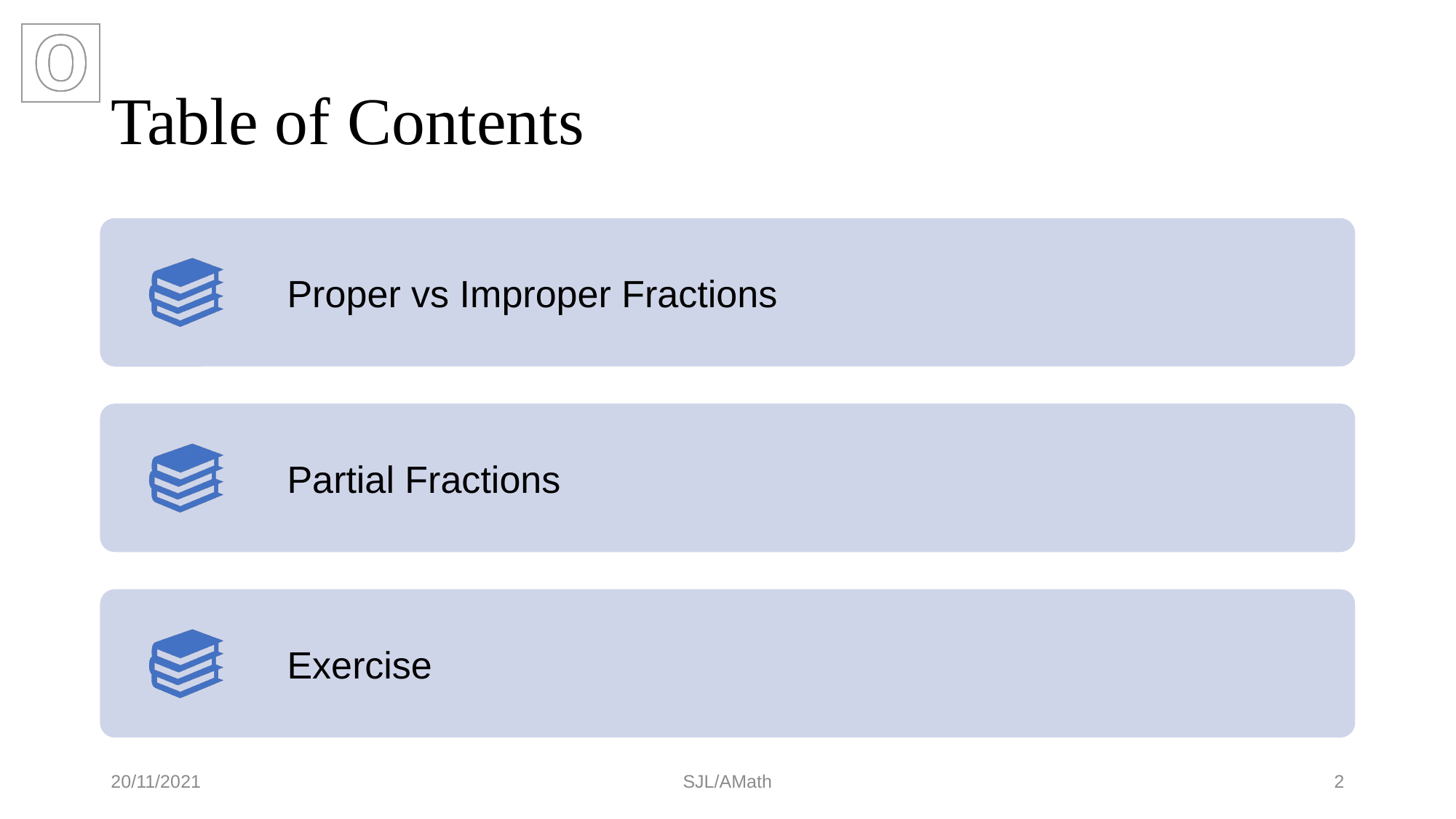

# Table of Contents
Proper vs Improper Fractions
Partial Fractions
Exercise
20/11/2021
SJL/AMath
2